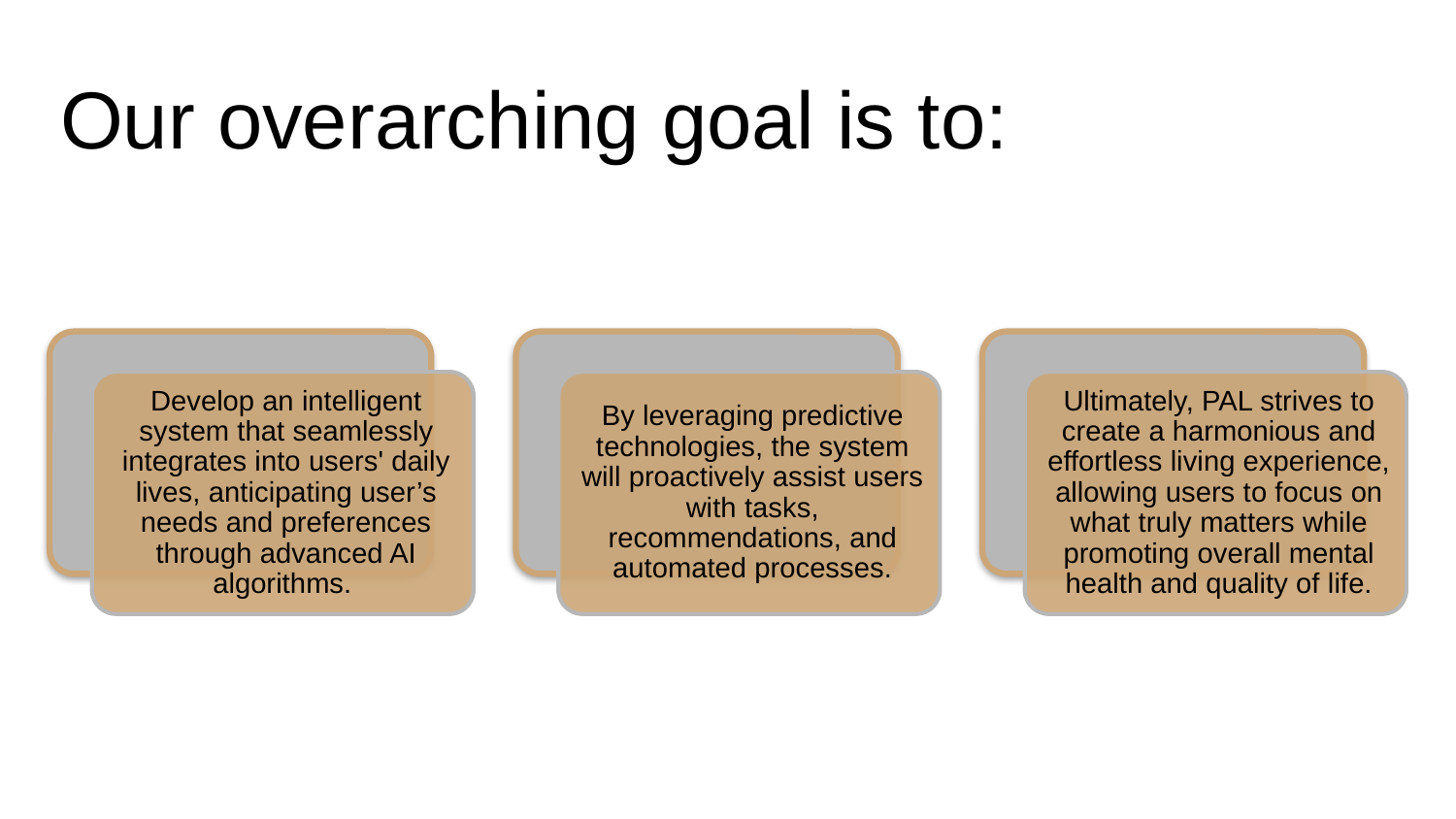

# Our overarching goal is to:
Develop an intelligent system that seamlessly integrates into users' daily lives, anticipating user’s needs and preferences through advanced AI algorithms.
By leveraging predictive technologies, the system will proactively assist users with tasks, recommendations, and automated processes.
Ultimately, PAL strives to create a harmonious and effortless living experience, allowing users to focus on what truly matters while promoting overall mental health and quality of life.